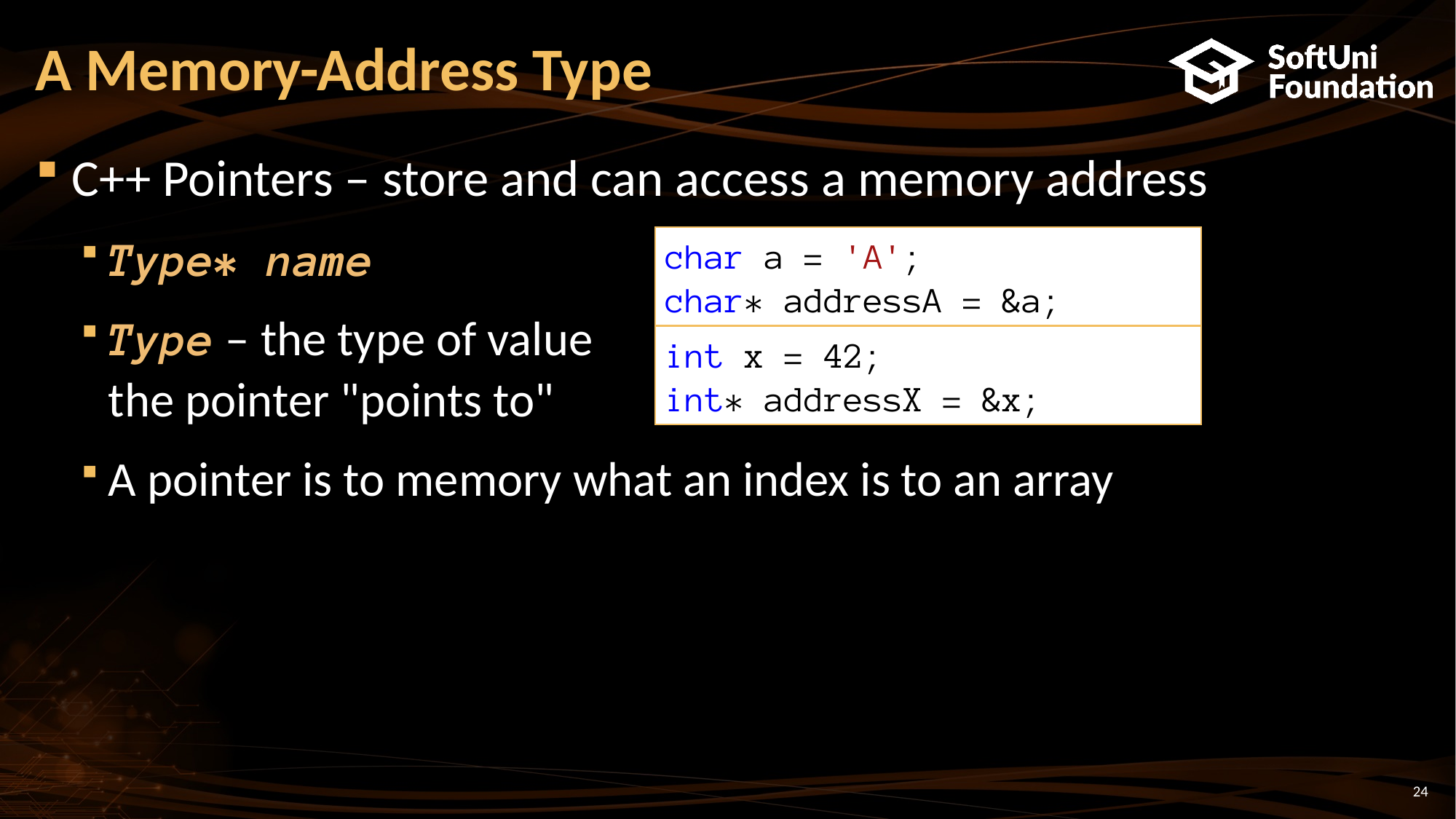

# A Memory-Address Type
C++ Pointers – store and can access a memory address
Type* name
Type – the type of value
the pointer "points to"
A pointer is to memory what an index is to an array

char a = 'A';
char* addressA = &a;
int x = 42;
int* addressX = &x;
24